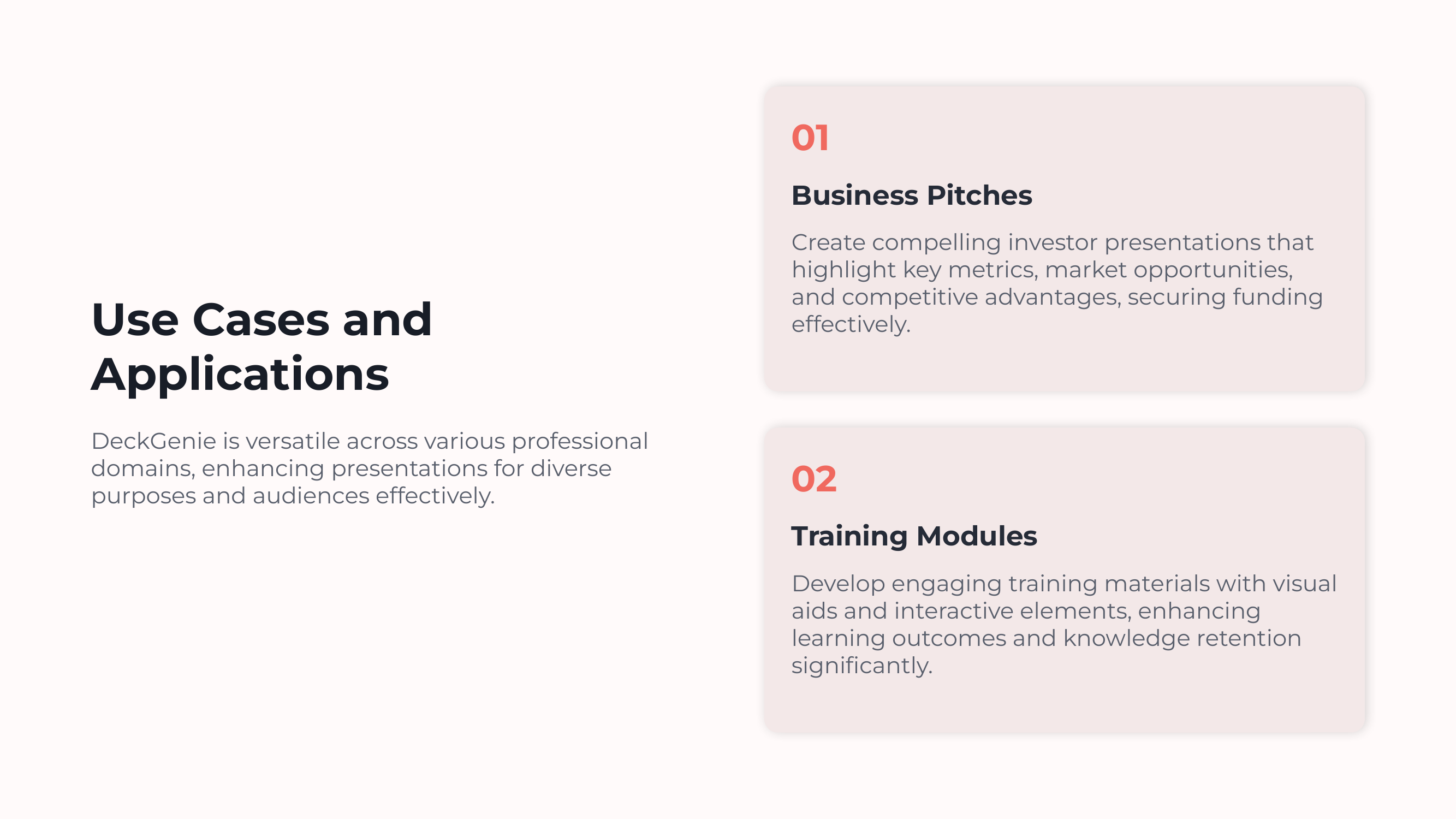

01
Business Pitches
Create compelling investor presentations that highlight key metrics, market opportunities, and competitive advantages, securing funding effectively.
Use Cases and Applications
DeckGenie is versatile across various professional domains, enhancing presentations for diverse purposes and audiences effectively.

02
Training Modules
Develop engaging training materials with visual aids and interactive elements, enhancing learning outcomes and knowledge retention significantly.